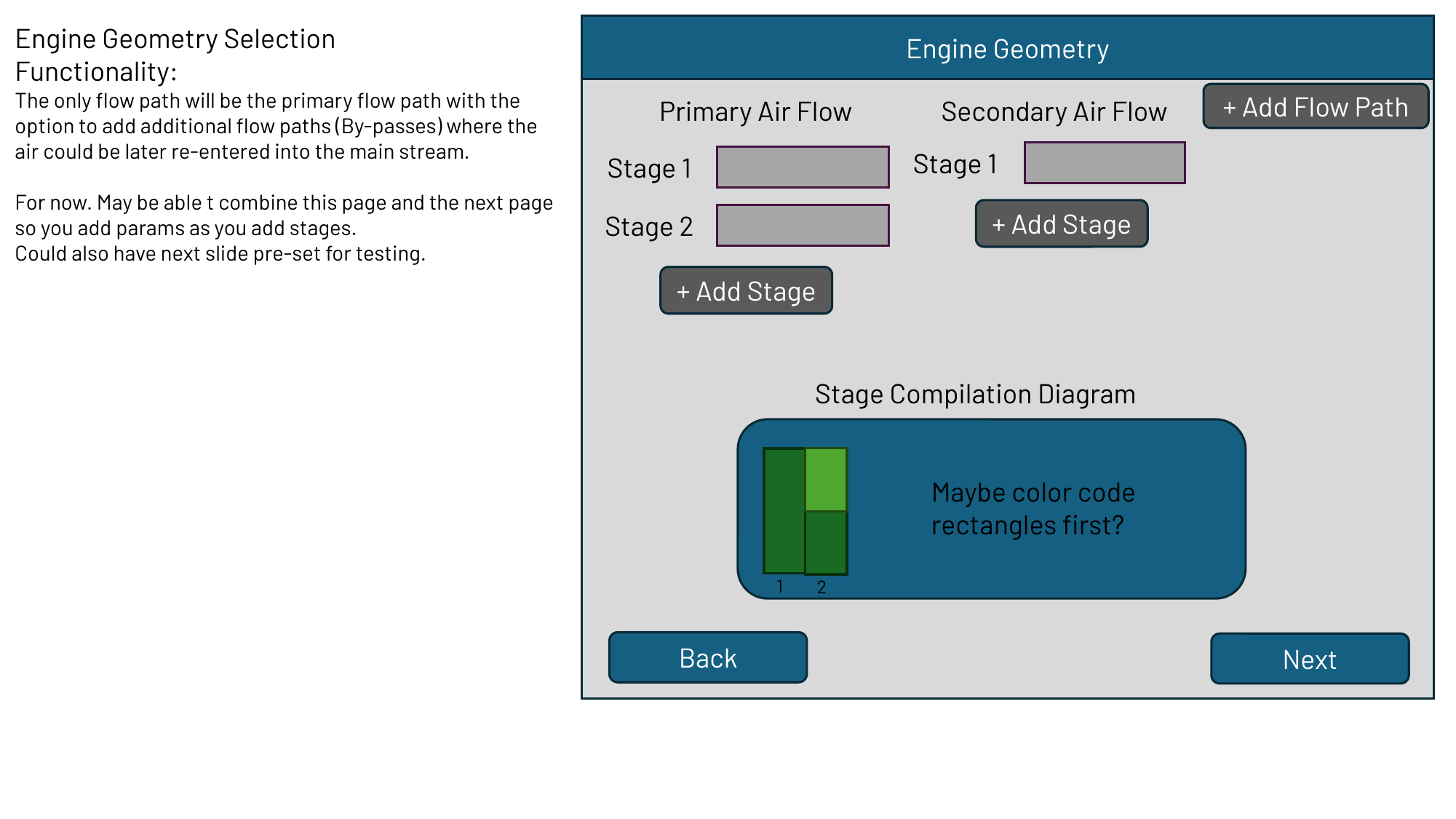

Engine Geometry Selection
Functionality:
The only flow path will be the primary flow path with the option to add additional flow paths (By-passes) where the air could be later re-entered into the main stream.

For now. May be able t combine this page and the next page so you add params as you add stages.
Could also have next slide pre-set for testing.
Engine Geometry

+ Add Flow Path
Primary Air Flow
Secondary Air Flow
Stage 1

Stage 1

+ Add Stage
Stage 2

+ Add Stage
Stage Compilation Diagram

Maybe color code rectangles first?

1
2
Back
Next